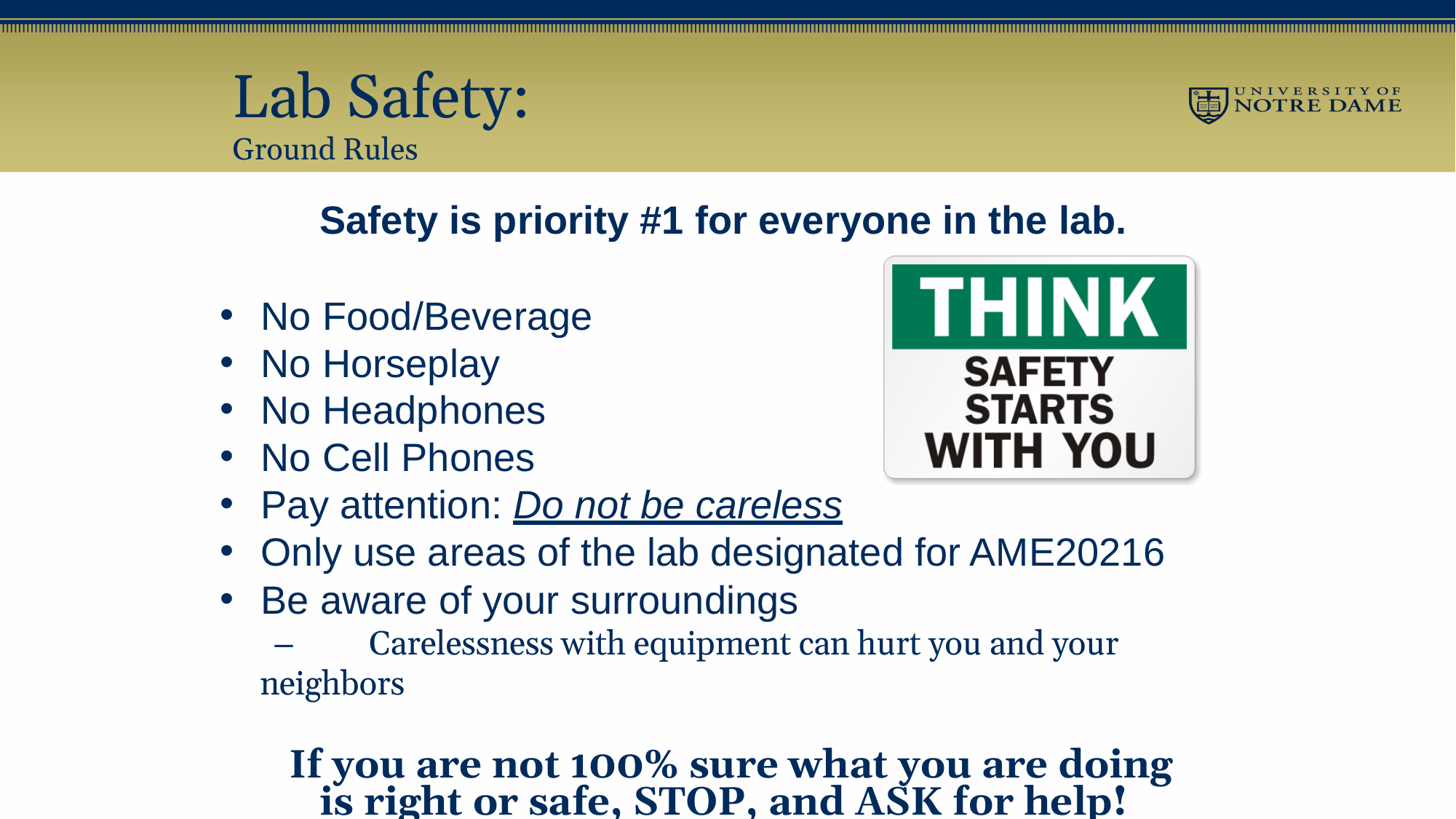

# Lab Safety:
Ground Rules
Safety is priority #1 for everyone in the lab.

No Food/Beverage
No Horseplay
No Headphones
No Cell Phones
Pay attention: Do not be careless
Only use areas of the lab designated for AME20216
Be aware of your surroundings
–	Carelessness with equipment can hurt you and your neighbors

If you are not 100% sure what you are doing is right or safe, STOP, and ASK for help!